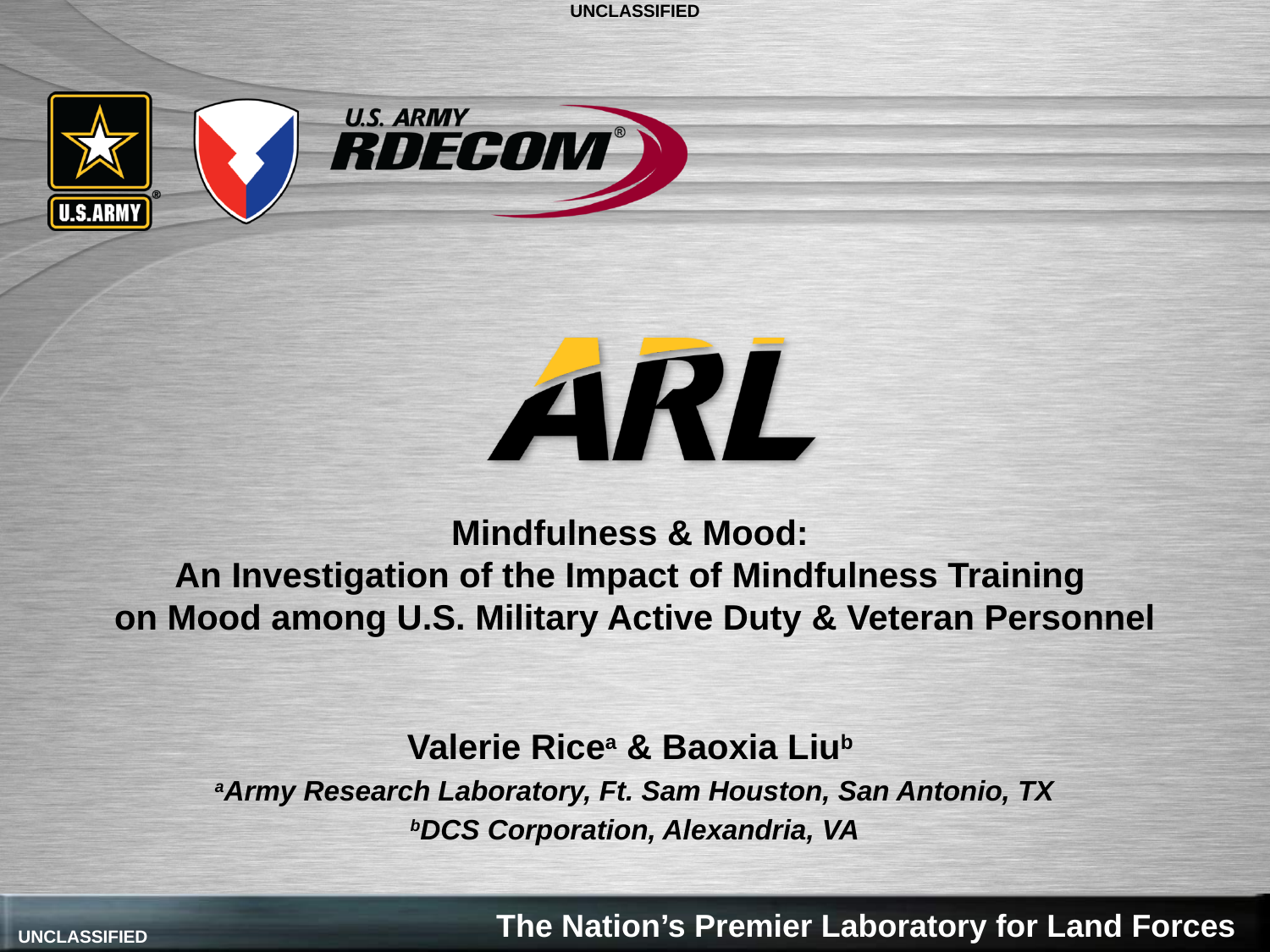

Mindfulness & Mood:
An Investigation of the Impact of Mindfulness Training
on Mood among U.S. Military Active Duty & Veteran Personnel
Valerie Ricea & Baoxia Liub
aArmy Research Laboratory, Ft. Sam Houston, San Antonio, TX
bDCS Corporation, Alexandria, VA